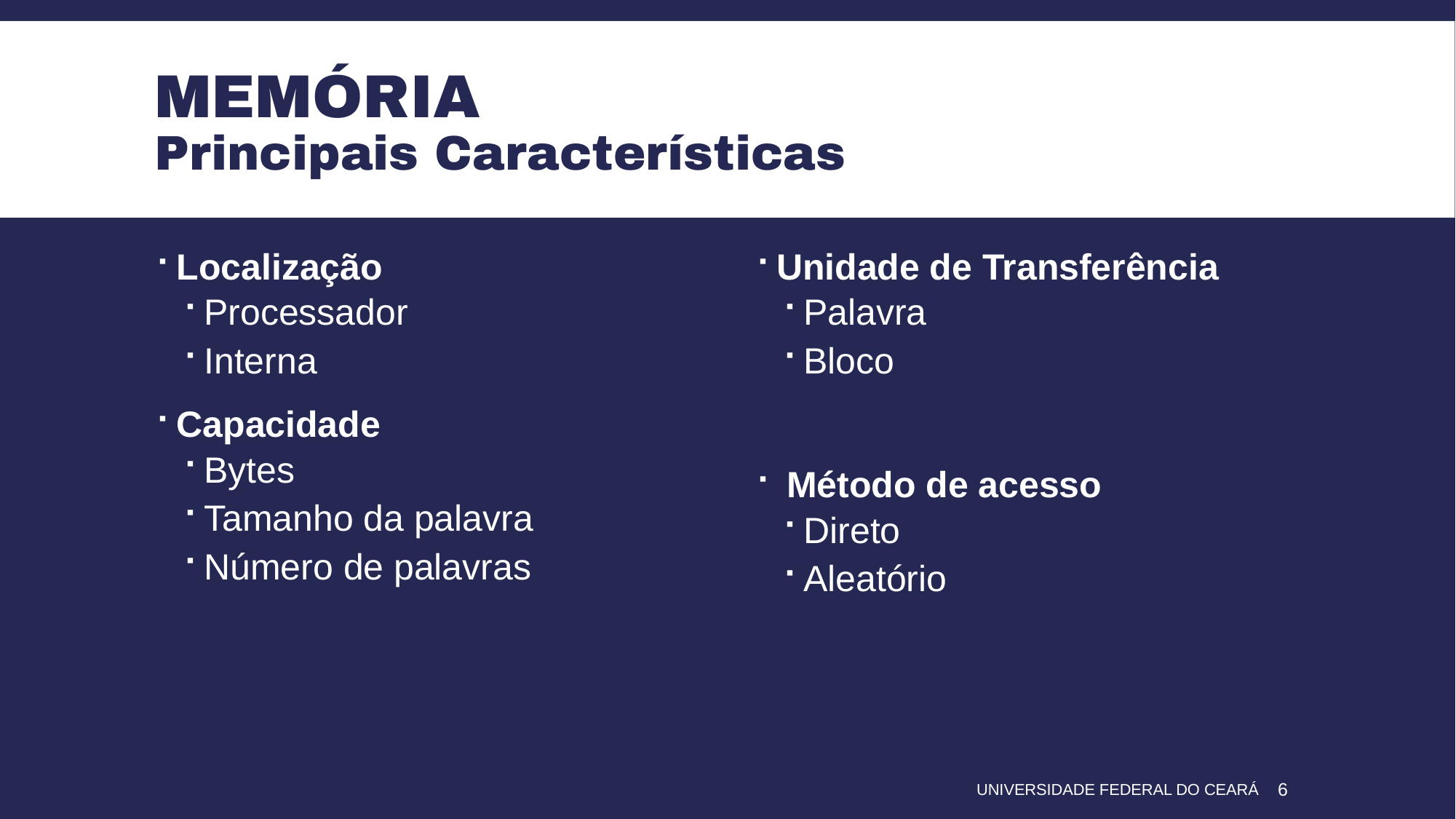

# Memória Principais Características
Unidade de Transferência
Palavra
Bloco

 Método de acesso
Direto
Aleatório
Localização
Processador
Interna
Capacidade
Bytes
Tamanho da palavra
Número de palavras
UNIVERSIDADE FEDERAL DO CEARÁ
6